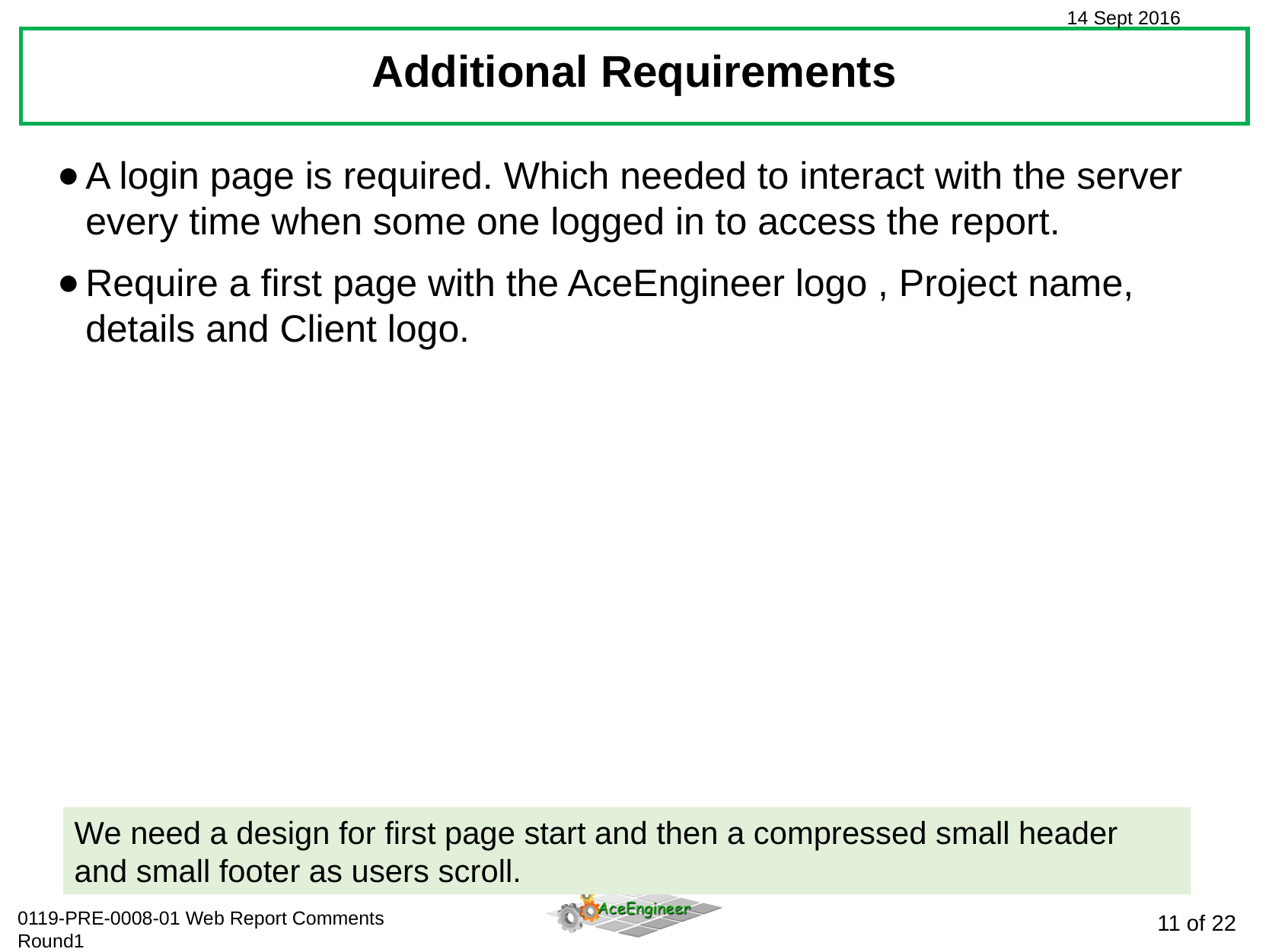

Additional Requirements
A login page is required. Which needed to interact with the server every time when some one logged in to access the report.
Require a first page with the AceEngineer logo , Project name, details and Client logo.

We need a design for first page start and then a compressed small header and small footer as users scroll.